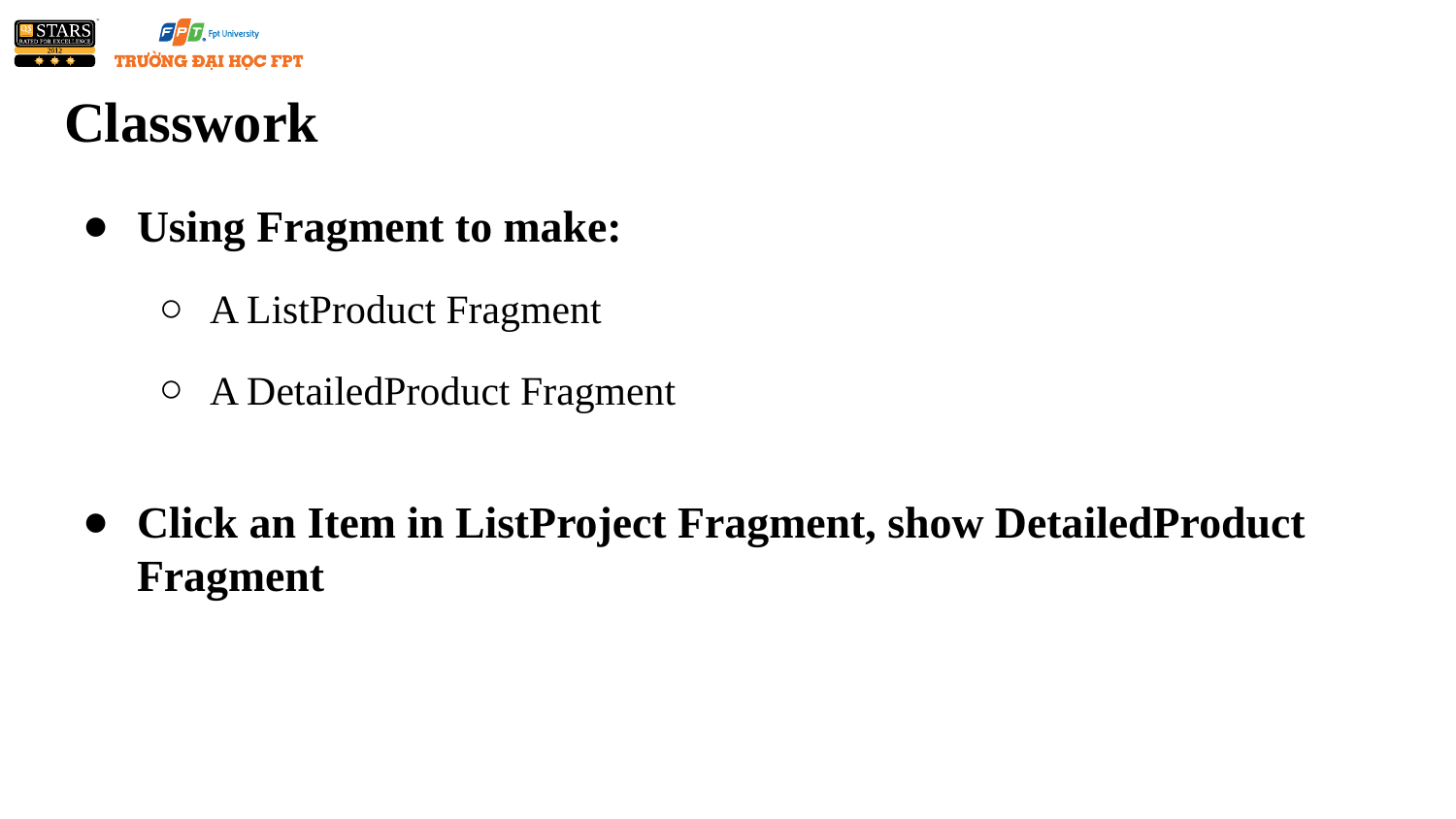

# Classwork
Using Fragment to make:
A ListProduct Fragment
A DetailedProduct Fragment

Click an Item in ListProject Fragment, show DetailedProduct Fragment